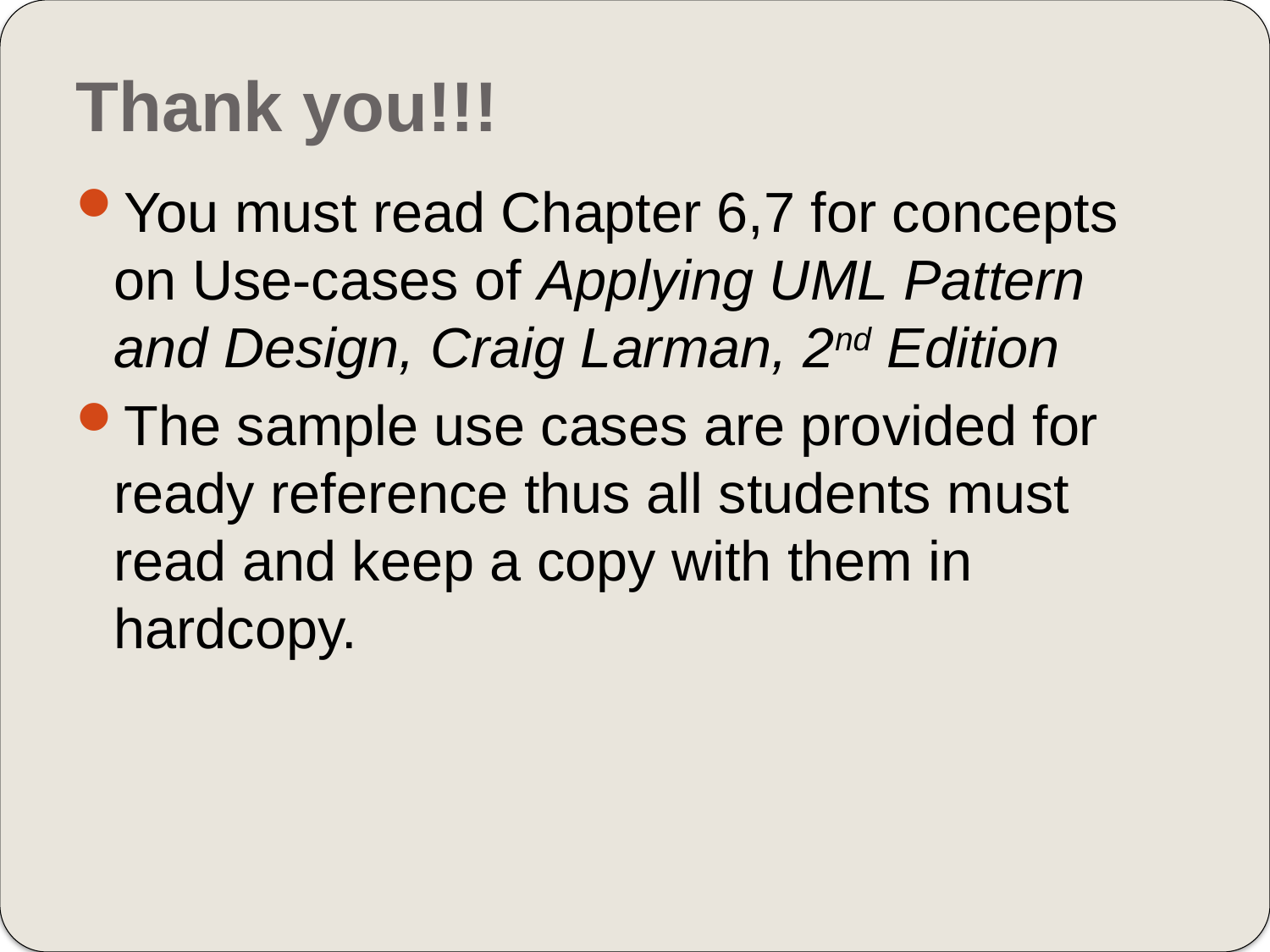

# Thank you!!!
You must read Chapter 6,7 for concepts on Use-cases of Applying UML Pattern and Design, Craig Larman, 2nd Edition
The sample use cases are provided for ready reference thus all students must read and keep a copy with them in hardcopy.